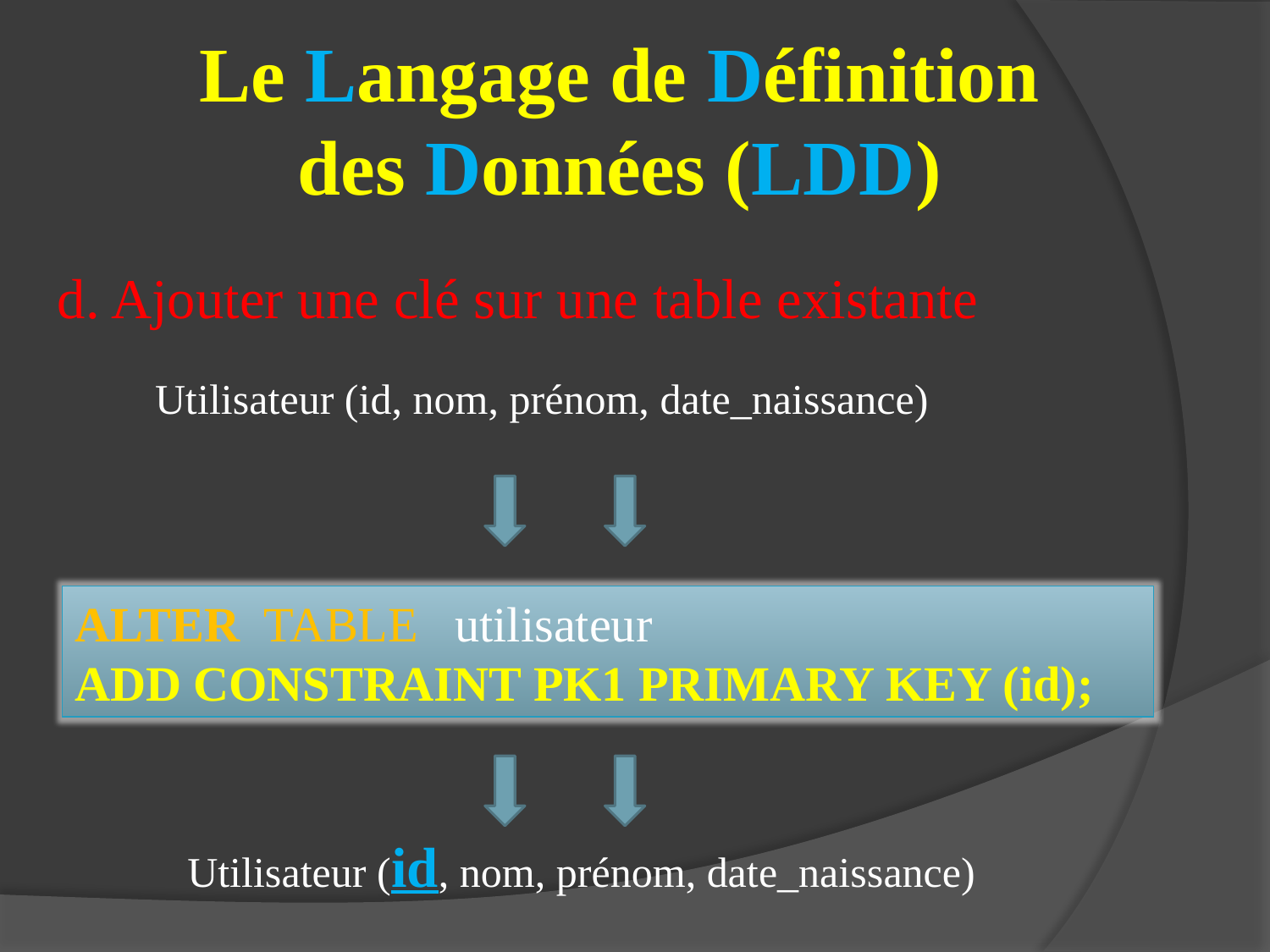

# Le Langage de Définition des Données (LDD)
d. Ajouter une clé sur une table existante
Utilisateur (id, nom, prénom, date_naissance)

ALTER  TABLE   utilisateur
ADD CONSTRAINT PK1 PRIMARY KEY (id);

Utilisateur (id, nom, prénom, date_naissance)